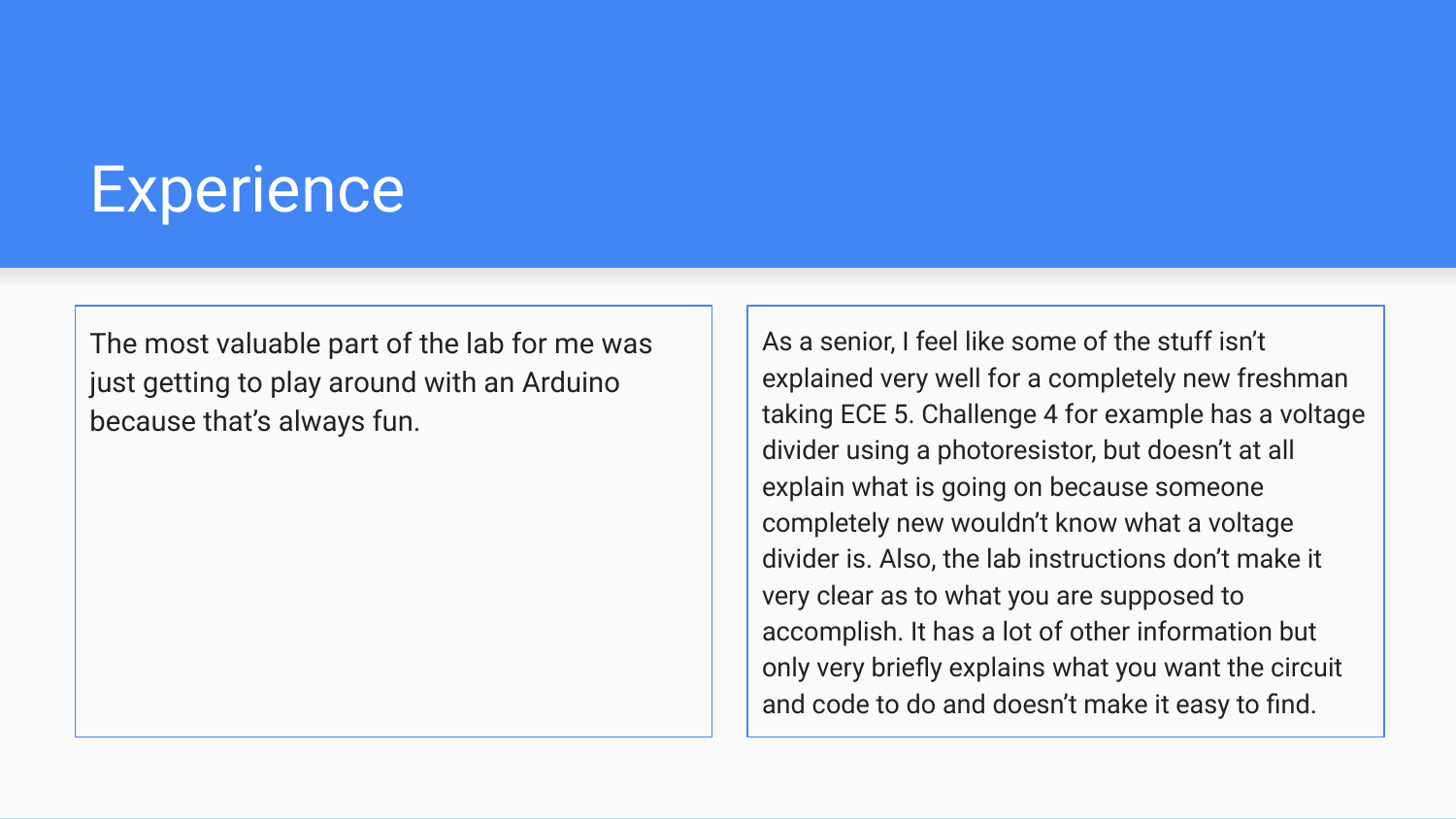

# Experience
The most valuable part of the lab for me was just getting to play around with an Arduino because that’s always fun.
As a senior, I feel like some of the stuff isn’t explained very well for a completely new freshman taking ECE 5. Challenge 4 for example has a voltage divider using a photoresistor, but doesn’t at all explain what is going on because someone completely new wouldn’t know what a voltage divider is. Also, the lab instructions don’t make it very clear as to what you are supposed to accomplish. It has a lot of other information but only very briefly explains what you want the circuit and code to do and doesn’t make it easy to find.